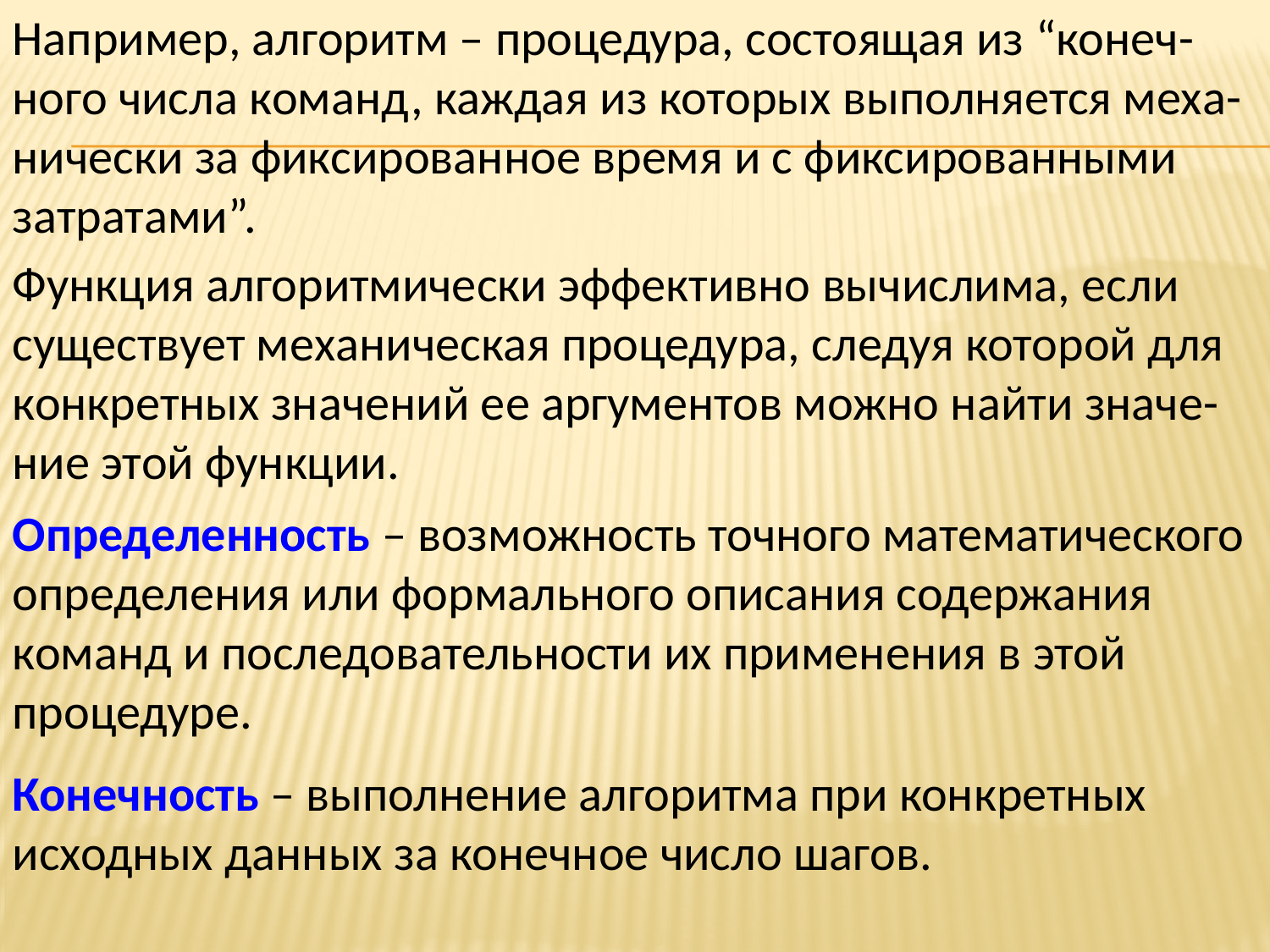

Например, алгоритм – процедура, состоящая из “конеч-ного числа команд, каждая из которых выполняется меха-нически за фиксированное время и с фиксированными затратами”.
Функция алгоритмически эффективно вычислима, если существует механическая процедура, следуя которой для конкретных значений ее аргументов можно найти значе-ние этой функции.
Определенность – возможность точного математического определения или формального описания содержания команд и последовательности их применения в этой процедуре.
Конечность – выполнение алгоритма при конкретных исходных данных за конечное число шагов.